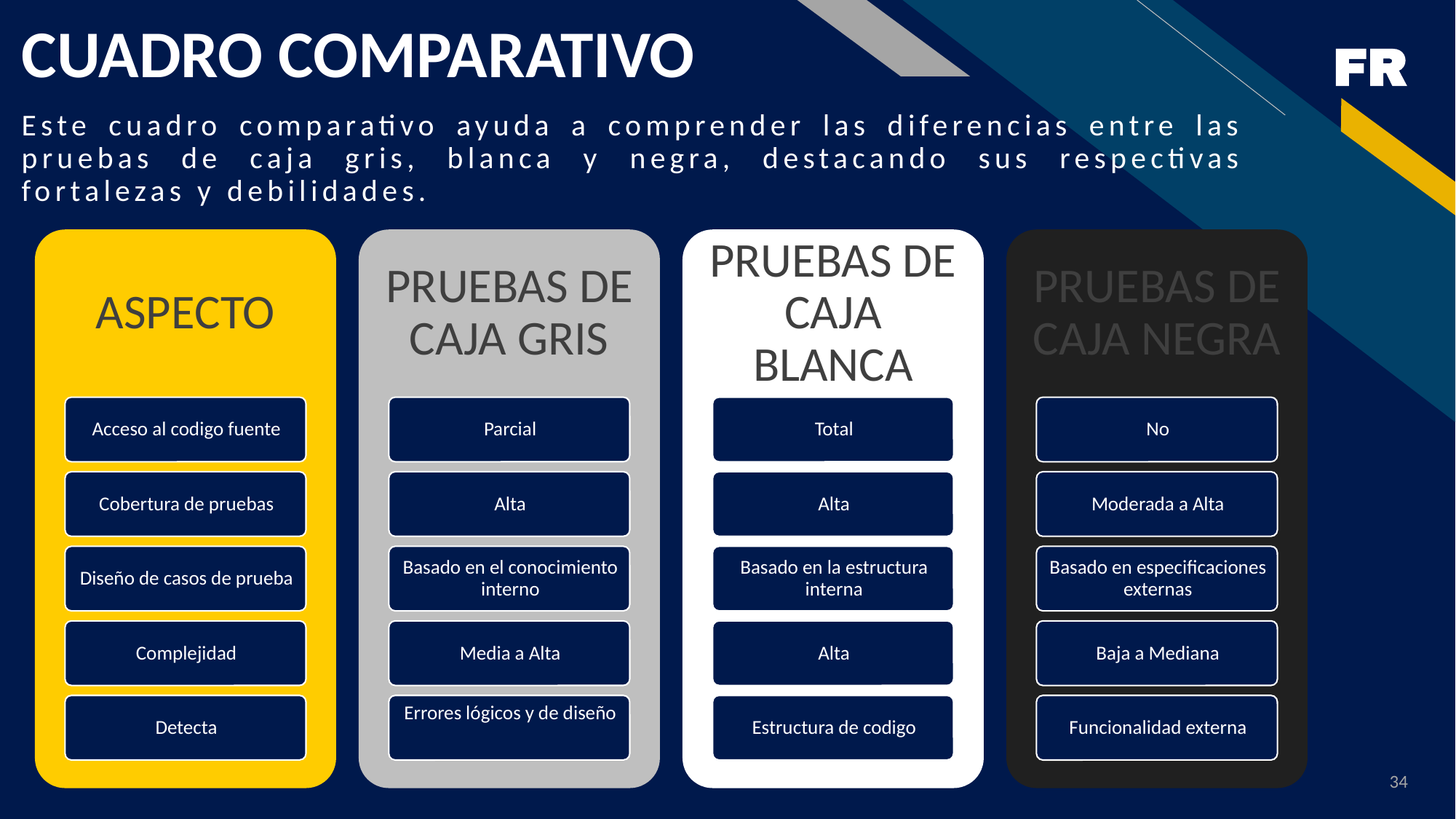

# CUADRO COMPARATIVO
Este cuadro comparativo ayuda a comprender las diferencias entre las pruebas de caja gris, blanca y negra, destacando sus respectivas fortalezas y debilidades.
ASPECTO
Acceso al codigo fuente
Cobertura de pruebas
Diseño de casos de prueba
Complejidad
Detecta
PRUEBAS DE CAJA GRIS
Parcial
Alta
Basado en el conocimiento interno
Media a Alta
Errores lógicos y de diseño

PRUEBAS DE CAJA BLANCA
Total
Alta
Basado en la estructura interna
Alta
Estructura de codigo
PRUEBAS DE CAJA NEGRA
No
Moderada a Alta
Basado en especificaciones externas
Baja a Mediana
Funcionalidad externa
34